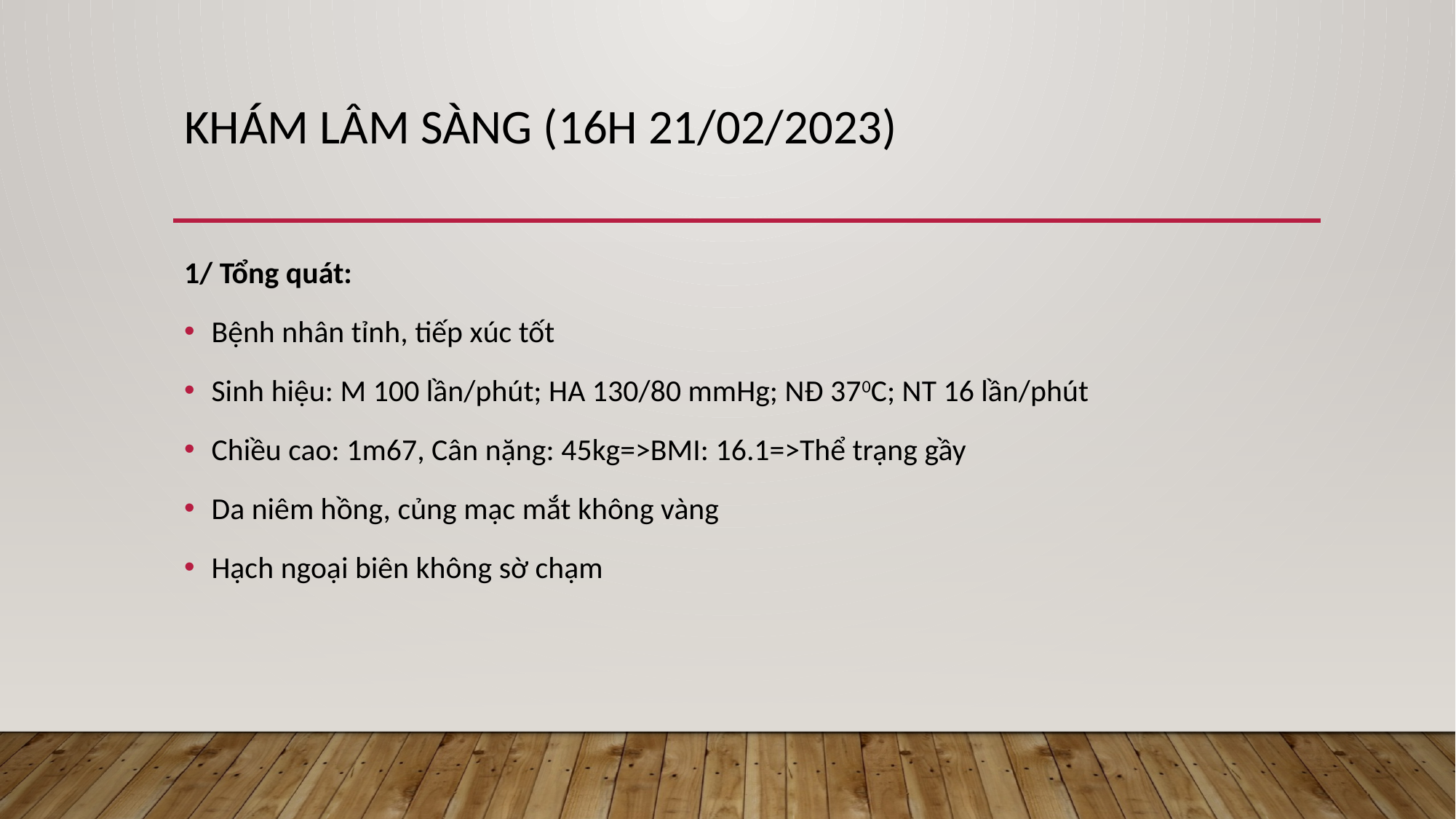

# KHÁM LÂM SÀNG (16h 21/02/2023)
1/ Tổng quát:
Bệnh nhân tỉnh, tiếp xúc tốt
Sinh hiệu: M 100 lần/phút; HA 130/80 mmHg; NĐ 370C; NT 16 lần/phút
Chiều cao: 1m67, Cân nặng: 45kg=>BMI: 16.1=>Thể trạng gầy
Da niêm hồng, củng mạc mắt không vàng
Hạch ngoại biên không sờ chạm